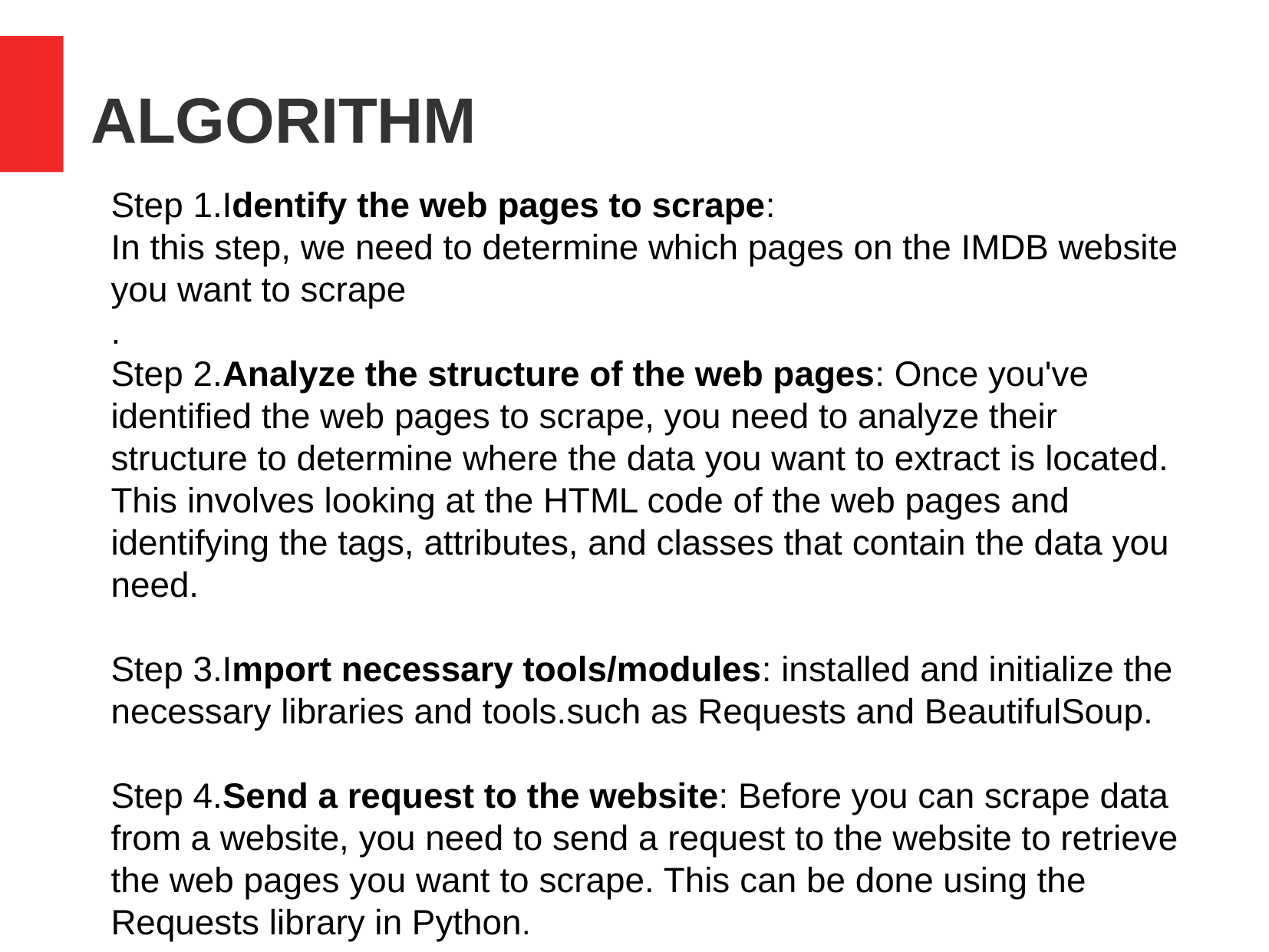

ALGORITHM
Step 1.Identify the web pages to scrape:
In this step, we need to determine which pages on the IMDB website you want to scrape
.
Step 2.Analyze the structure of the web pages: Once you've identified the web pages to scrape, you need to analyze their structure to determine where the data you want to extract is located. This involves looking at the HTML code of the web pages and identifying the tags, attributes, and classes that contain the data you need.

Step 3.Import necessary tools/modules: installed and initialize the necessary libraries and tools.such as Requests and BeautifulSoup.

Step 4.Send a request to the website: Before you can scrape data from a website, you need to send a request to the website to retrieve the web pages you want to scrape. This can be done using the Requests library in Python.